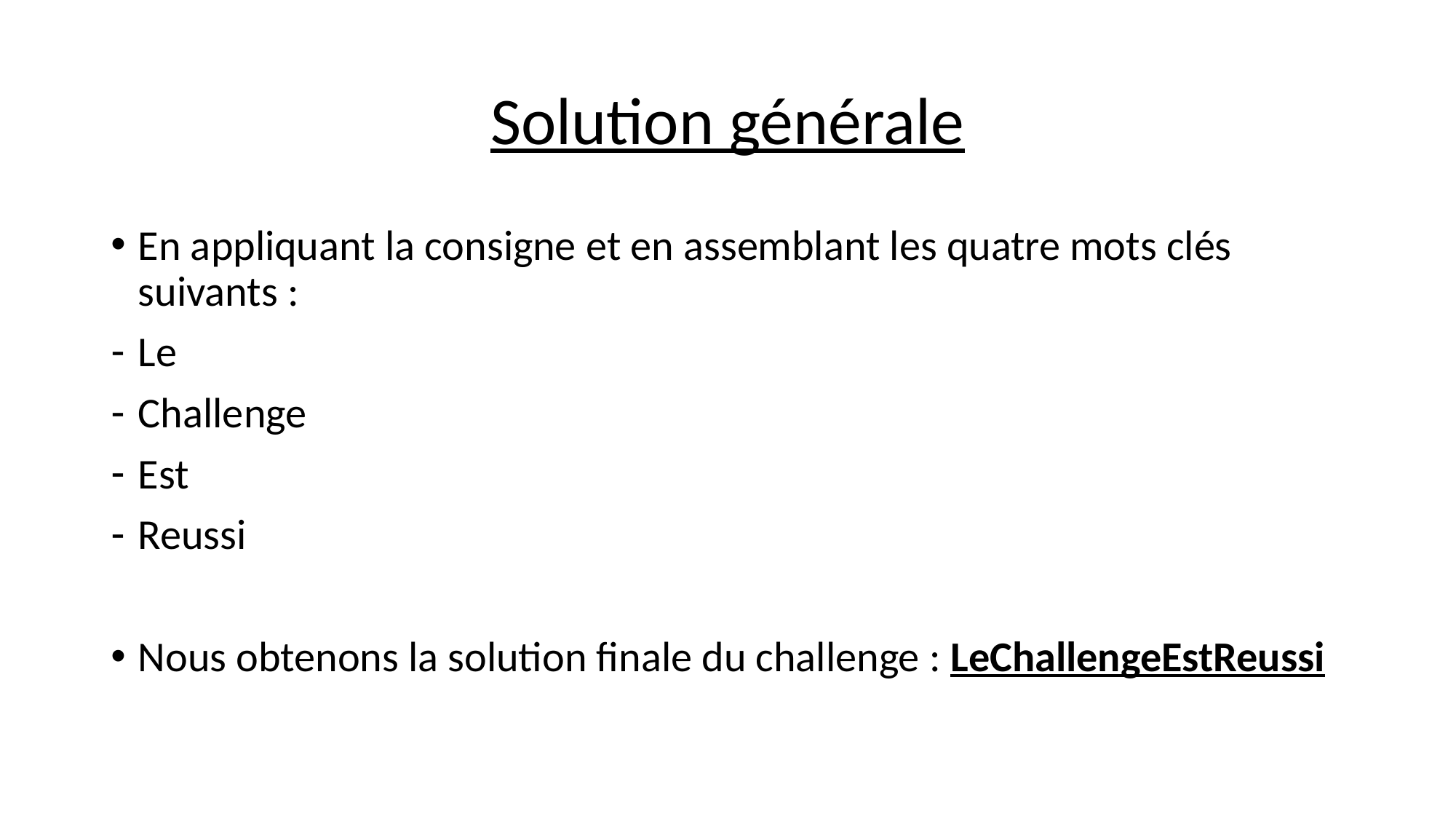

# Solution générale
En appliquant la consigne et en assemblant les quatre mots clés suivants :
Le
Challenge
Est
Reussi

Nous obtenons la solution finale du challenge : LeChallengeEstReussi